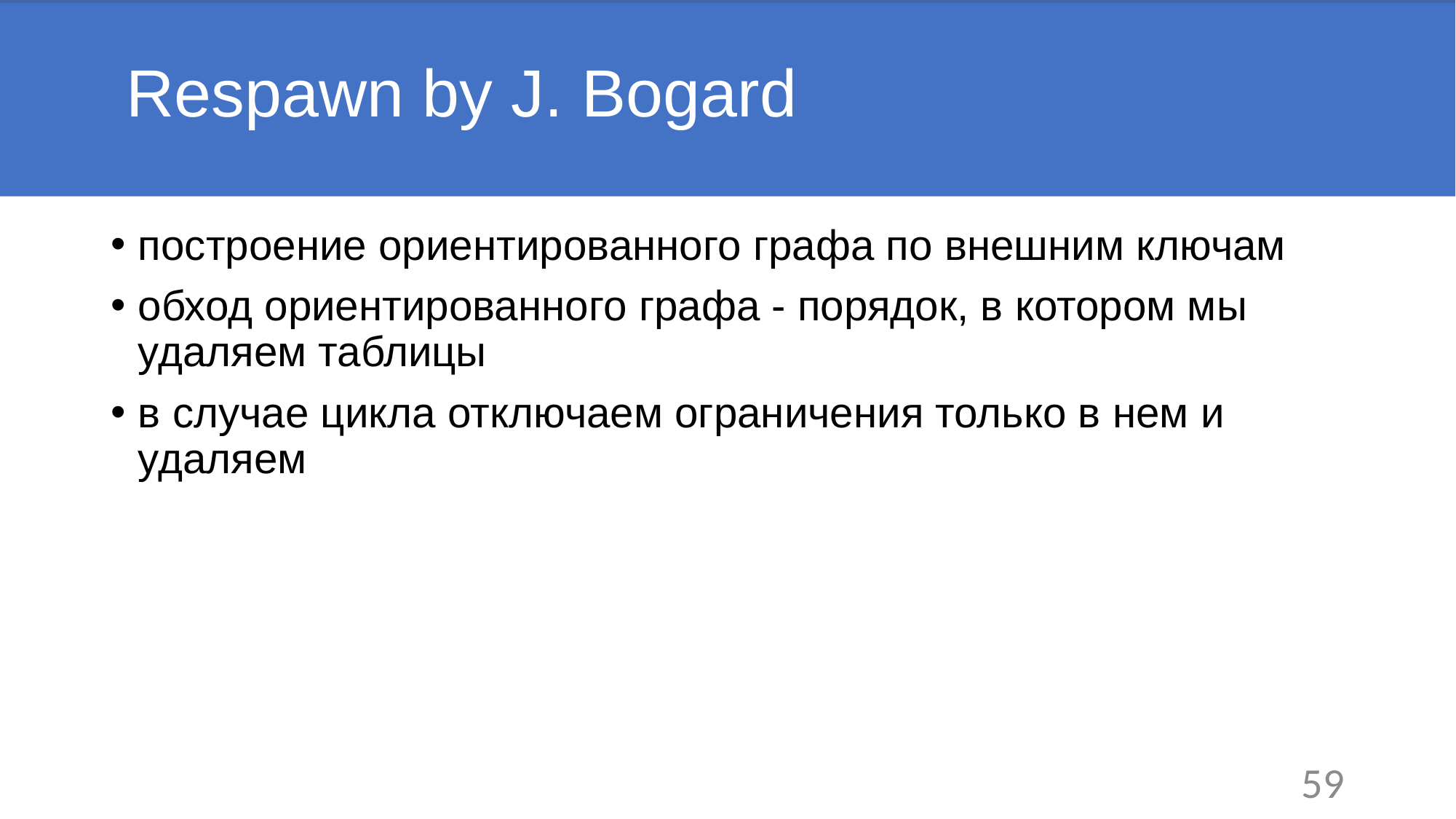

# Respawn by J. Bogard
построение ориентированного графа по внешним ключам
обход ориентированного графа - порядок, в котором мы удаляем таблицы
в случае цикла отключаем ограничения только в нем и удаляем
59